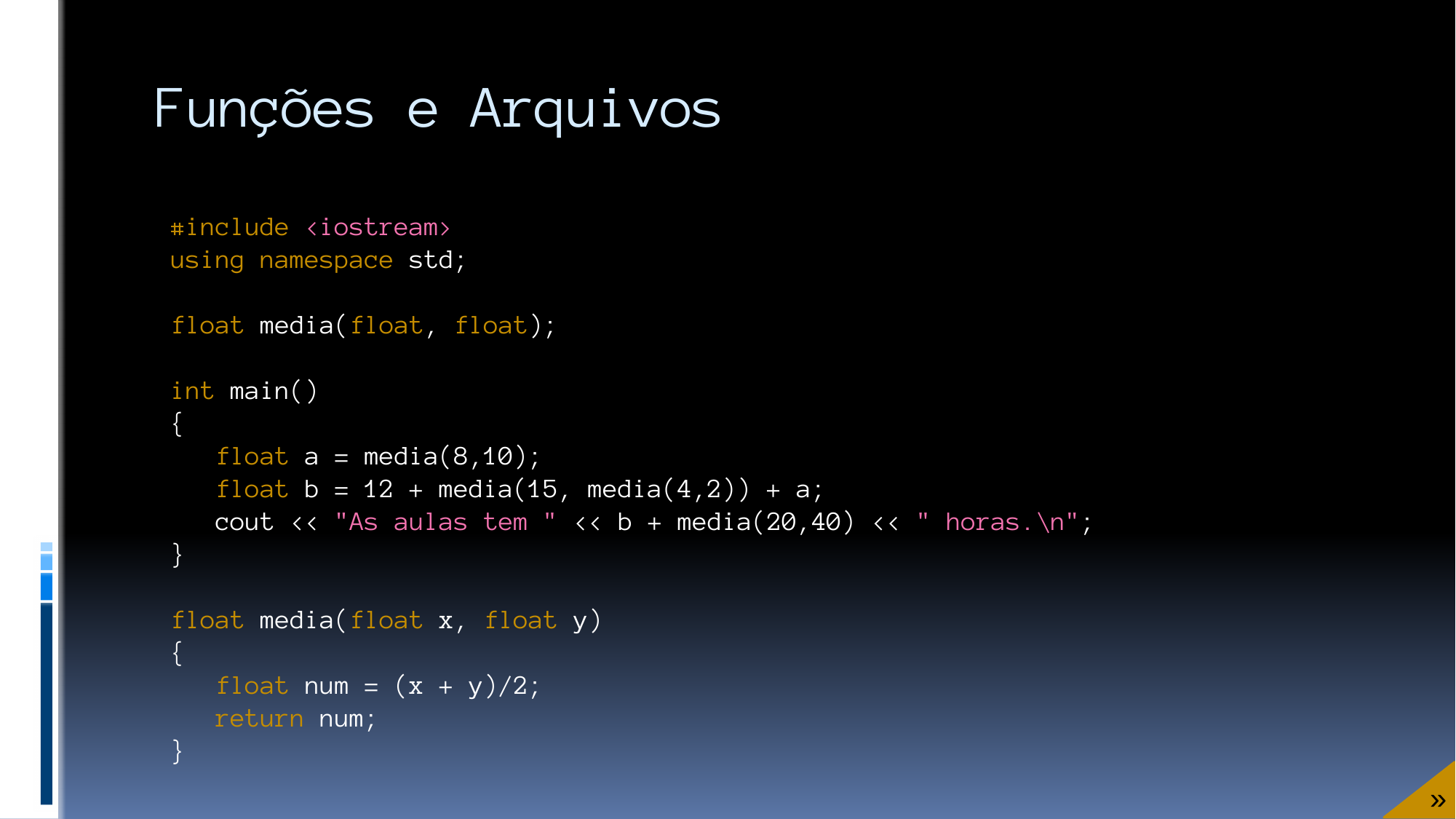

# Funções e Arquivos
#include <iostream>
using namespace std;
float media(float, float);

int main()
{
   float a = media(8,10);
   float b = 12 + media(15, media(4,2)) + a;
   cout << "As aulas tem " << b + media(20,40) << " horas.\n";
}

float media(float x, float y)
{
   float num = (x + y)/2;
   return num;
}

»